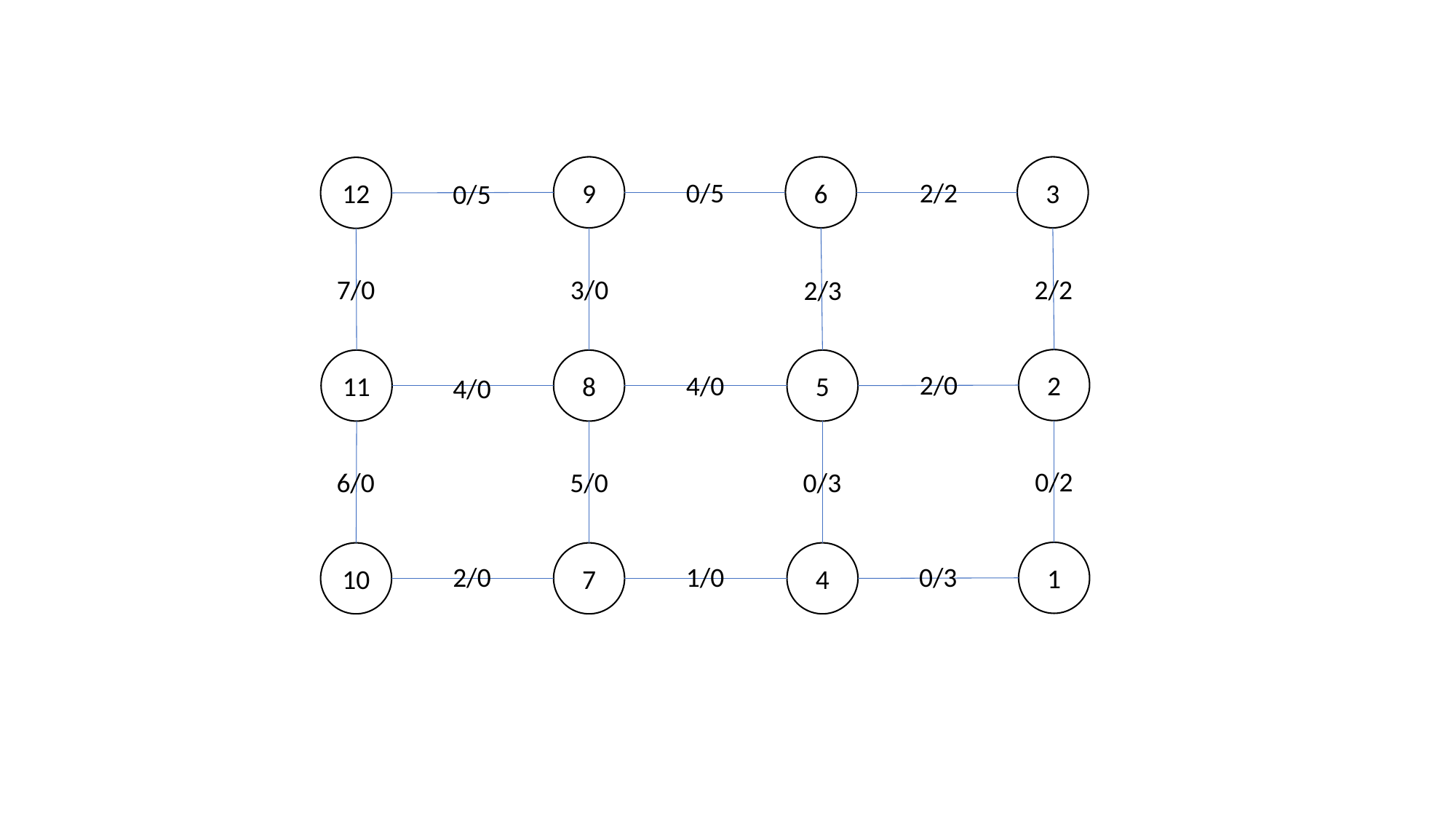

3
6
9
12
0/5
2/2
0/5
2/2
7/0
3/0
2/3
2
5
8
11
2/0
4/0
4/0
0/2
6/0
5/0
0/3
1
7
4
10
2/0
1/0
0/3